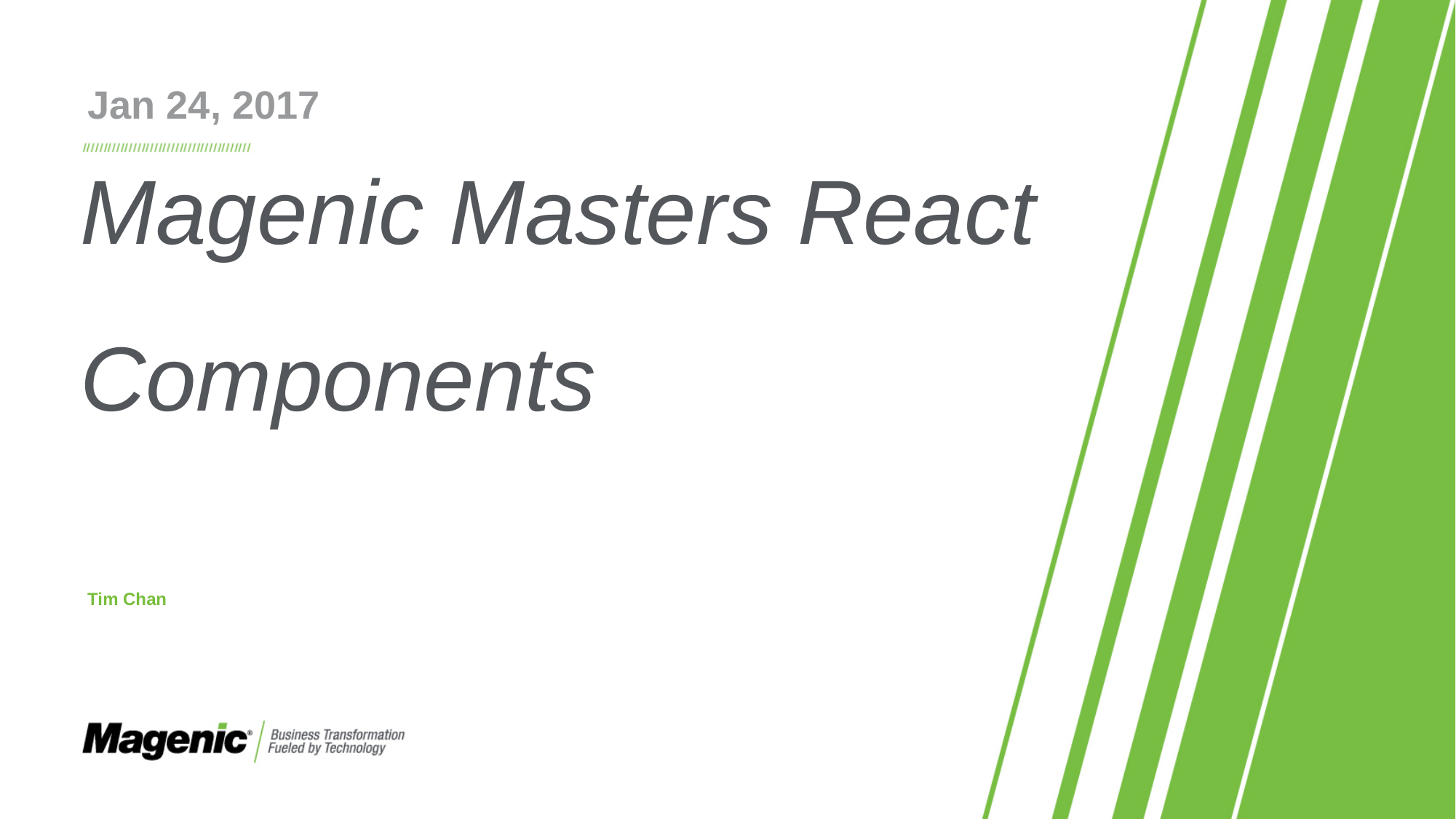

Jan 24, 2017
# Magenic Masters React Components

Tim Chan